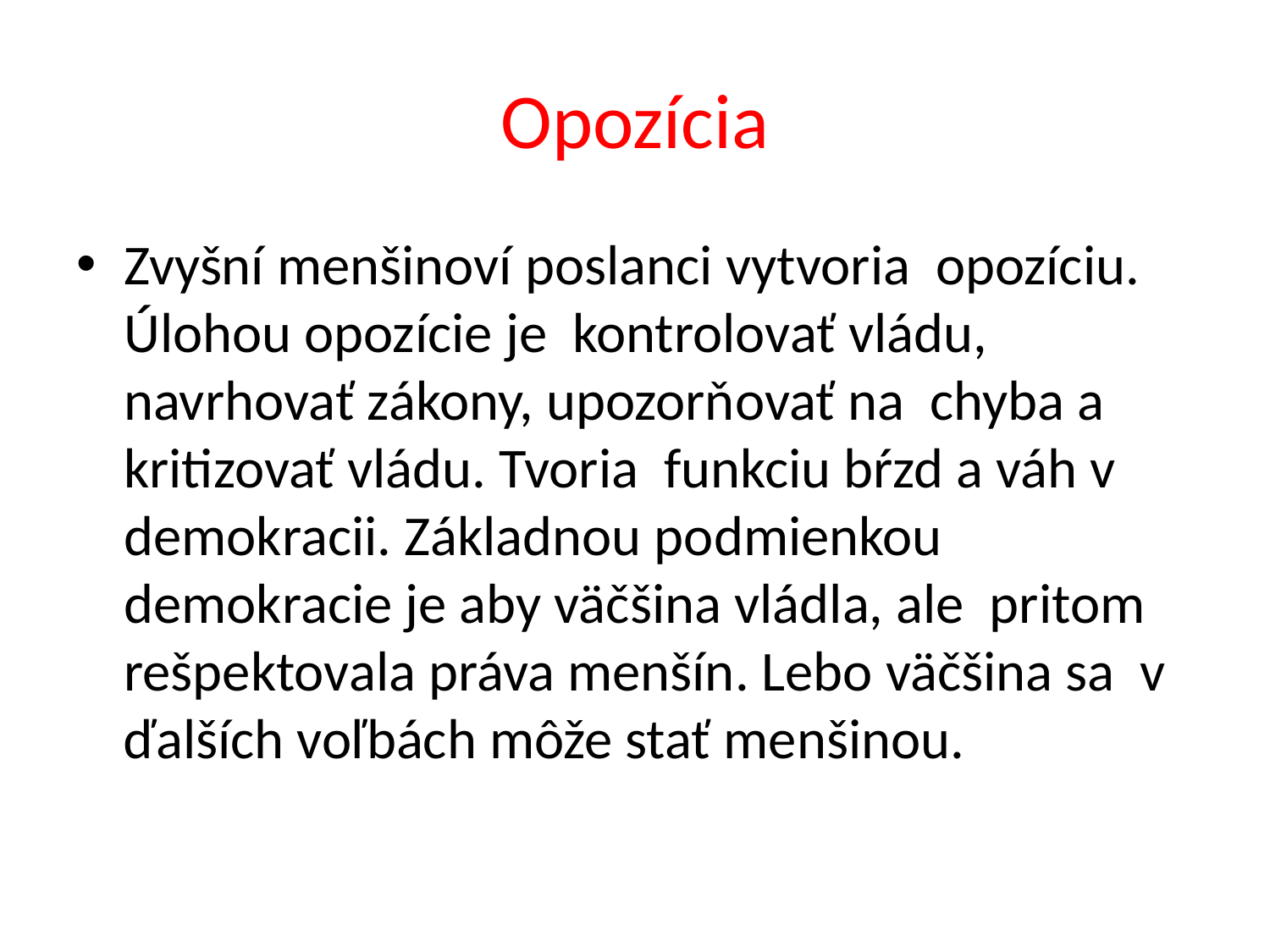

# Opozícia
Zvyšní menšinoví poslanci vytvoria  opozíciu. Úlohou opozície je  kontrolovať vládu, navrhovať zákony, upozorňovať na  chyba a kritizovať vládu. Tvoria  funkciu bŕzd a váh v demokracii. Základnou podmienkou demokracie je aby väčšina vládla, ale  pritom rešpektovala práva menšín. Lebo väčšina sa  v  ďalších voľbách môže stať menšinou.